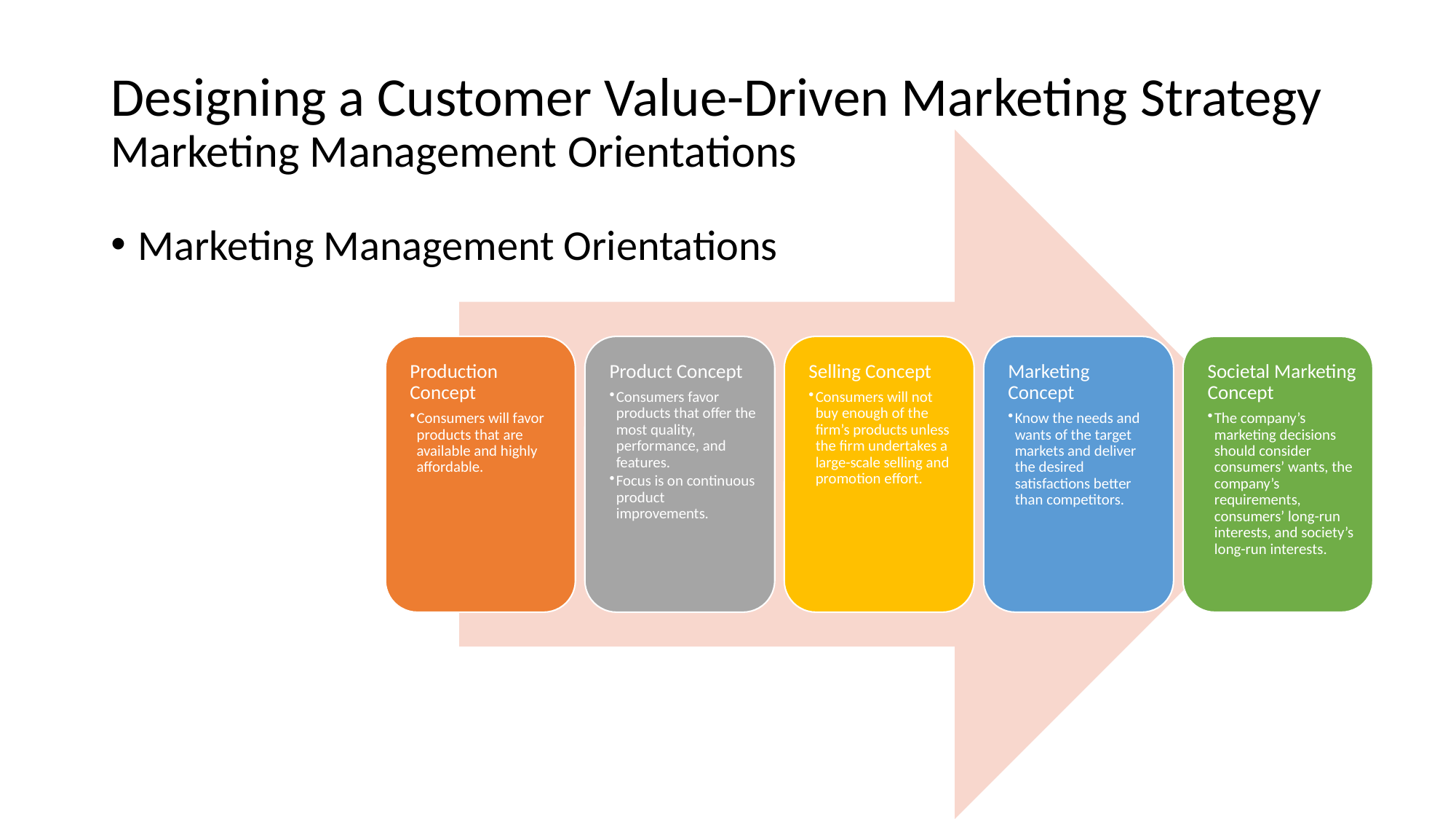

# Designing a Customer Value-Driven Marketing Strategy Marketing Management Orientations
Production Concept
Consumers will favor products that are available and highly affordable.
Product Concept
Consumers favor products that offer the most quality, performance, and features.
Focus is on continuous product improvements.
Selling Concept
Consumers will not buy enough of the firm’s products unless the firm undertakes a large-scale selling and promotion effort.
Marketing Concept
Know the needs and wants of the target markets and deliver the desired satisfactions better than competitors.
Societal Marketing Concept
The company’s marketing decisions should consider consumers’ wants, the company’s requirements,  consumers’ long-run interests, and society’s long-run interests.
Marketing Management Orientations